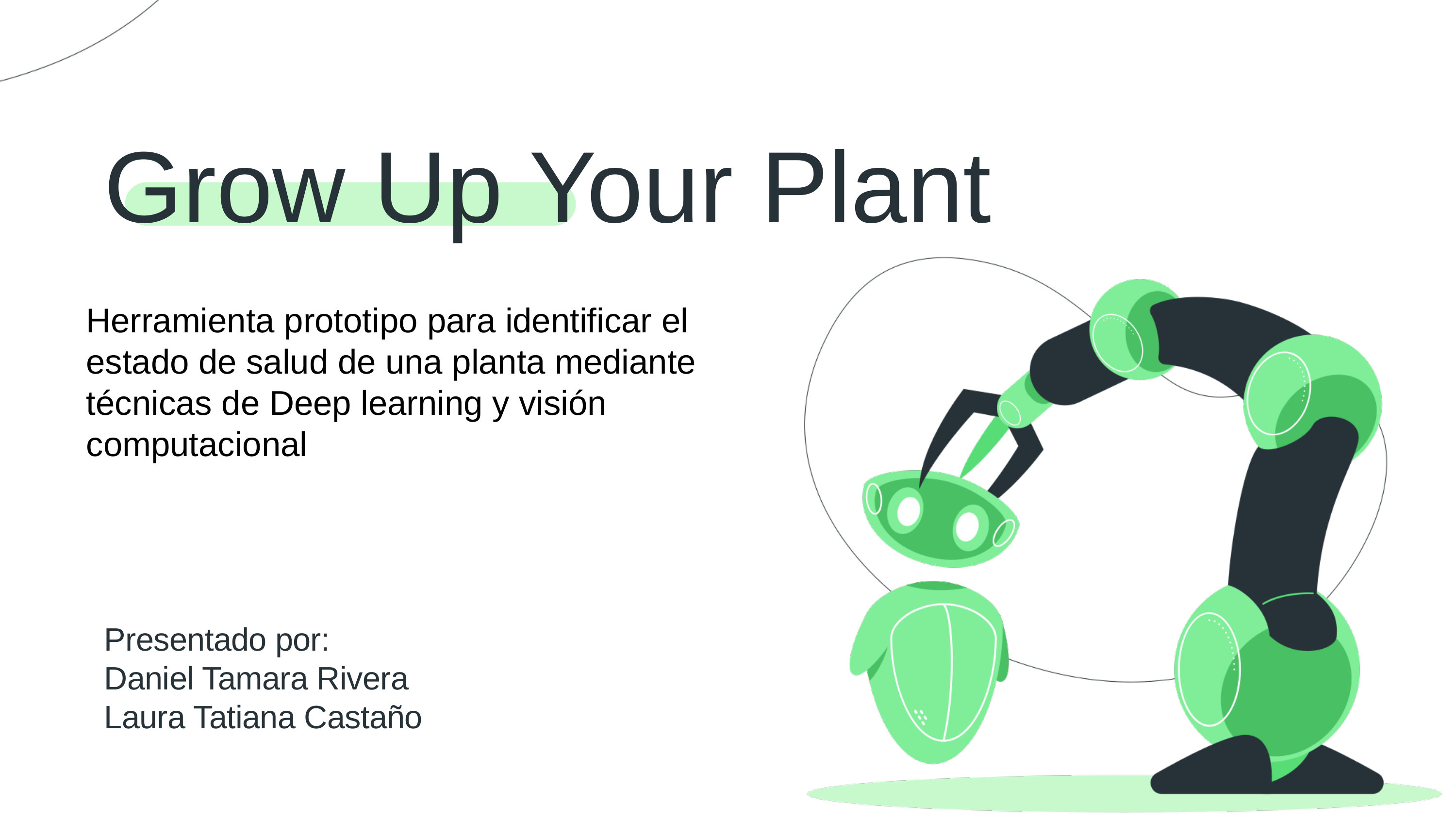

Grow Up Your Plant

Herramienta prototipo para identificar el estado de salud de una planta mediante técnicas de Deep learning y visión computacional

Presentado por:
Daniel Tamara Rivera
Laura Tatiana Castaño